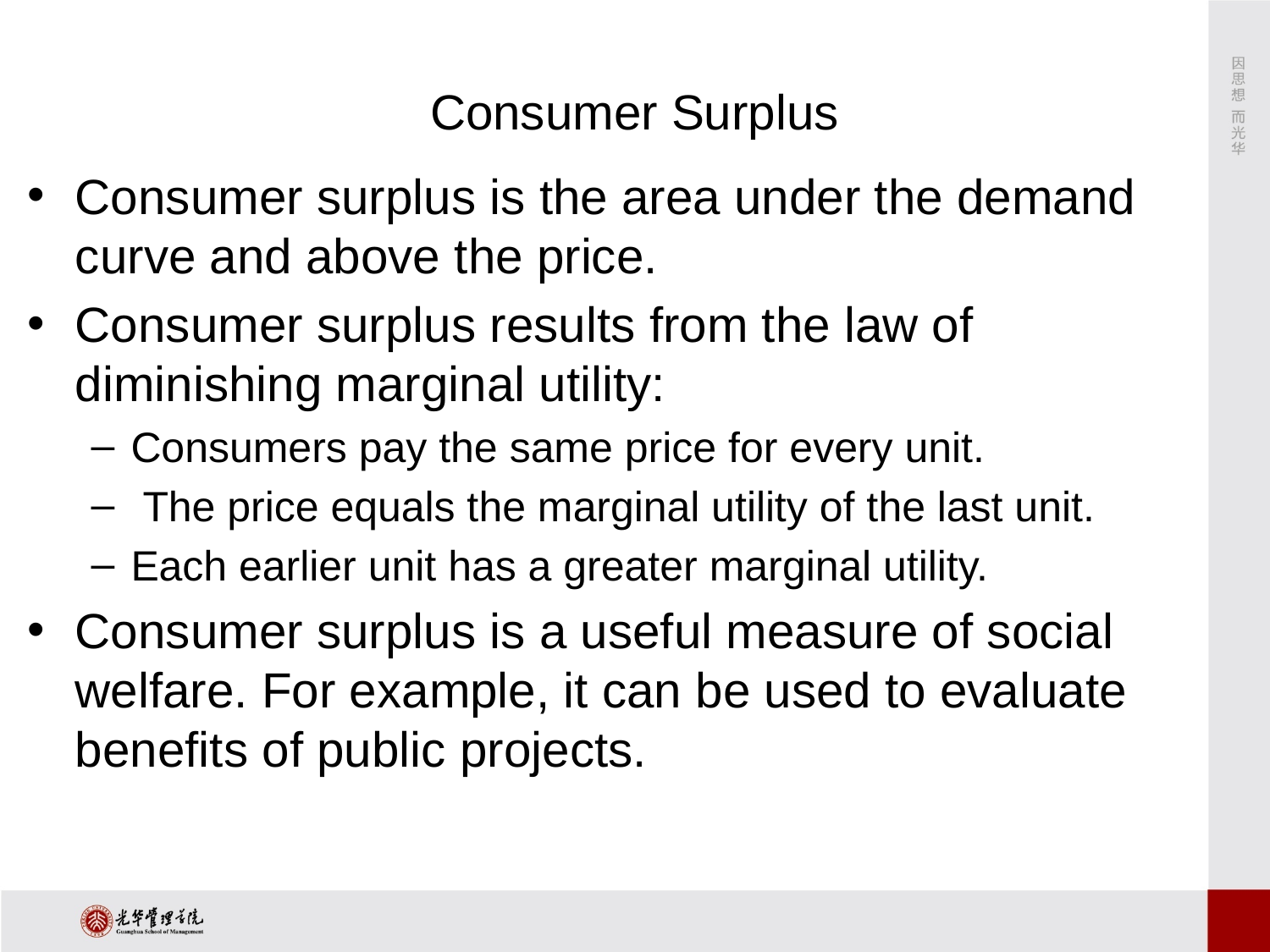

# Consumer Surplus
Consumer surplus is the area under the demand curve and above the price.
Consumer surplus results from the law of diminishing marginal utility:
Consumers pay the same price for every unit.
 The price equals the marginal utility of the last unit.
Each earlier unit has a greater marginal utility.
Consumer surplus is a useful measure of social welfare. For example, it can be used to evaluate benefits of public projects.